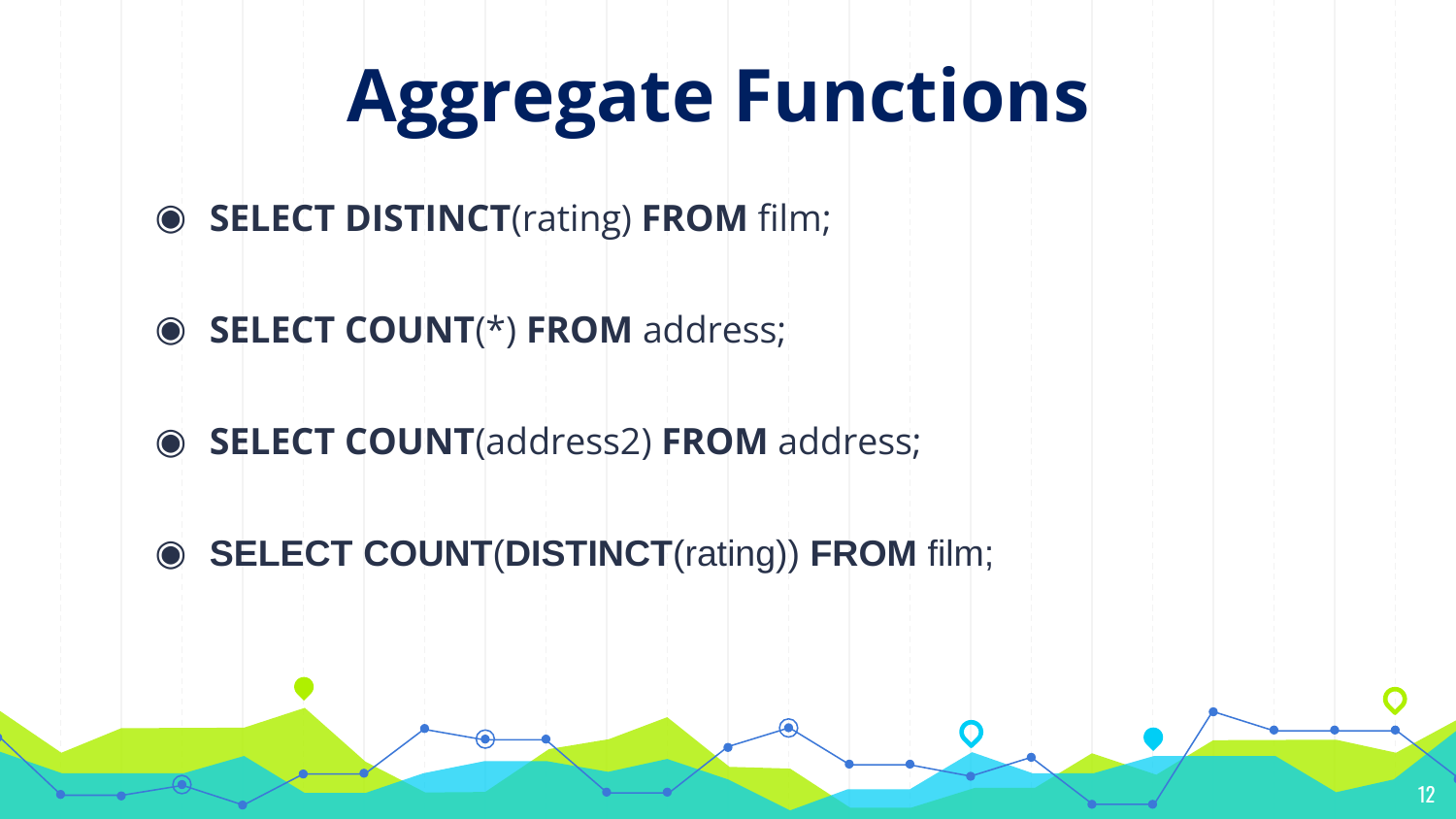

Aggregate Functions
SELECT DISTINCT(rating) FROM film;

SELECT COUNT(*) FROM address;

SELECT COUNT(address2) FROM address;

SELECT COUNT(DISTINCT(rating)) FROM film;
12